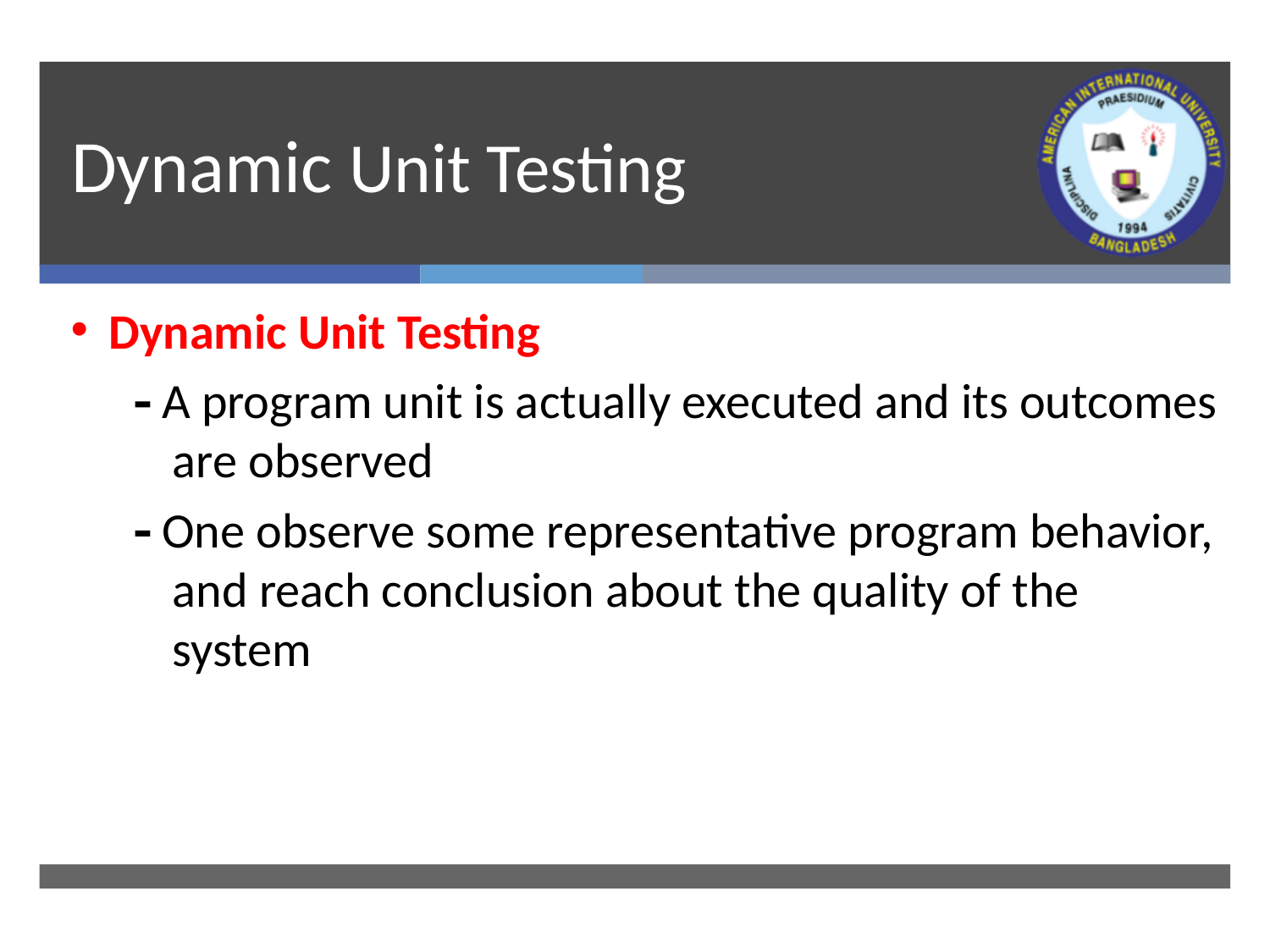

# Dynamic Unit Testing
Dynamic Unit Testing
− A program unit is actually executed and its outcomes are observed
− One observe some representative program behavior, and reach conclusion about the quality of the system